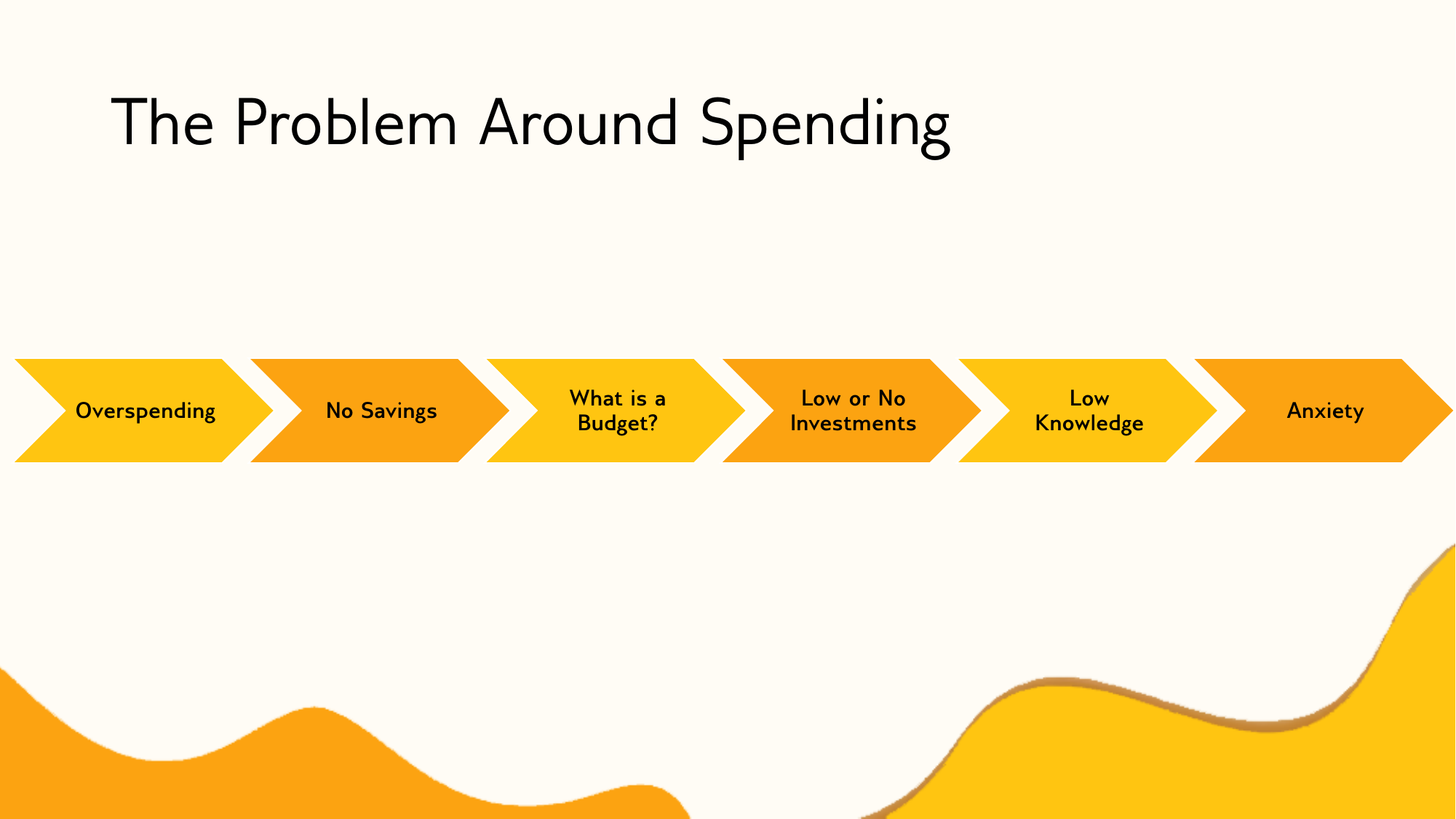

# The Problem Around Spending
Overspending
No Savings
What is a Budget?
Low or No Investments
Low Knowledge
Anxiety